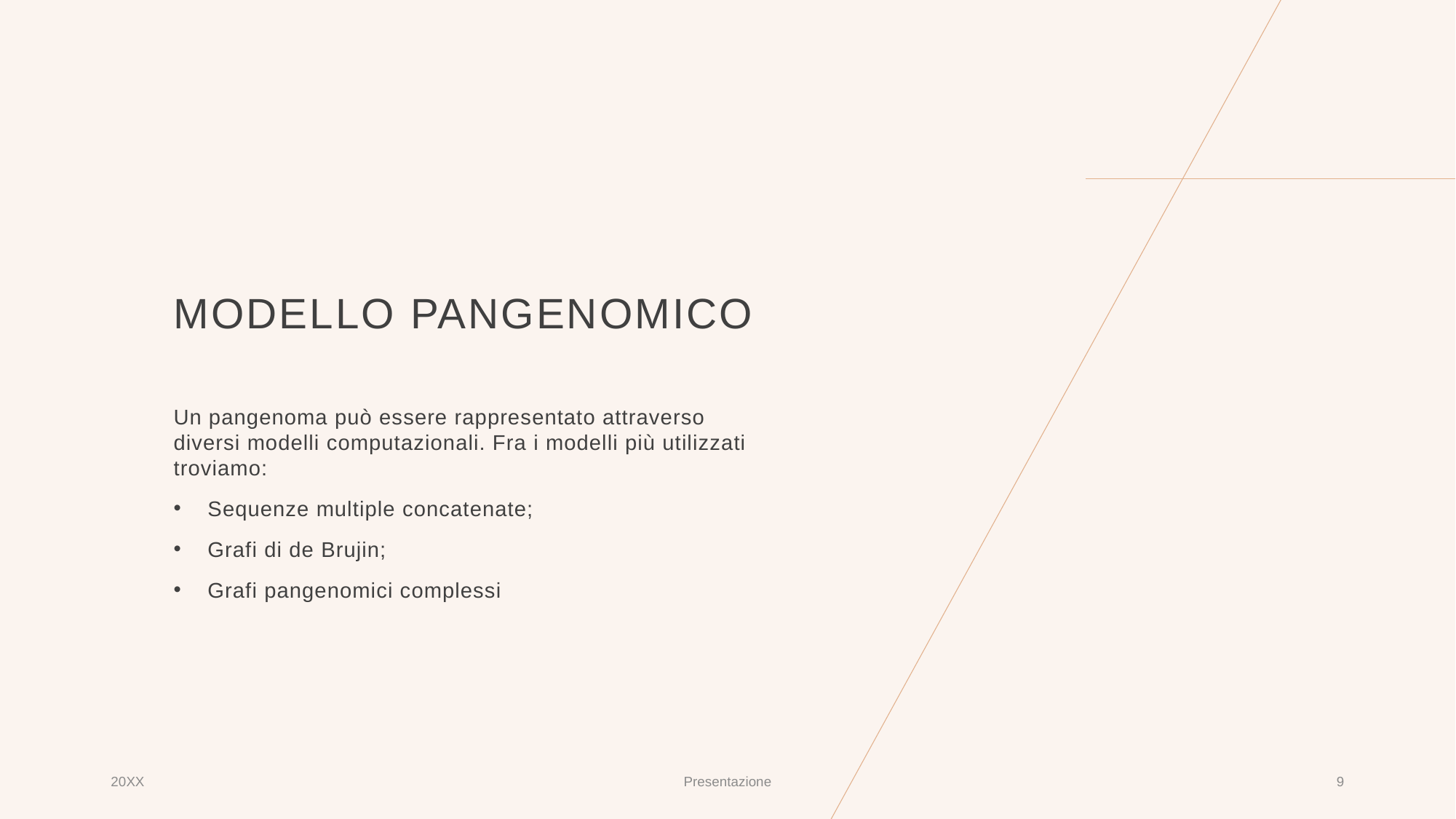

# MODELLO PANGENOMICO
Un pangenoma può essere rappresentato attraverso diversi modelli computazionali. Fra i modelli più utilizzati troviamo:
Sequenze multiple concatenate;
Grafi di de Brujin;
Grafi pangenomici complessi
20XX
Presentazione
9